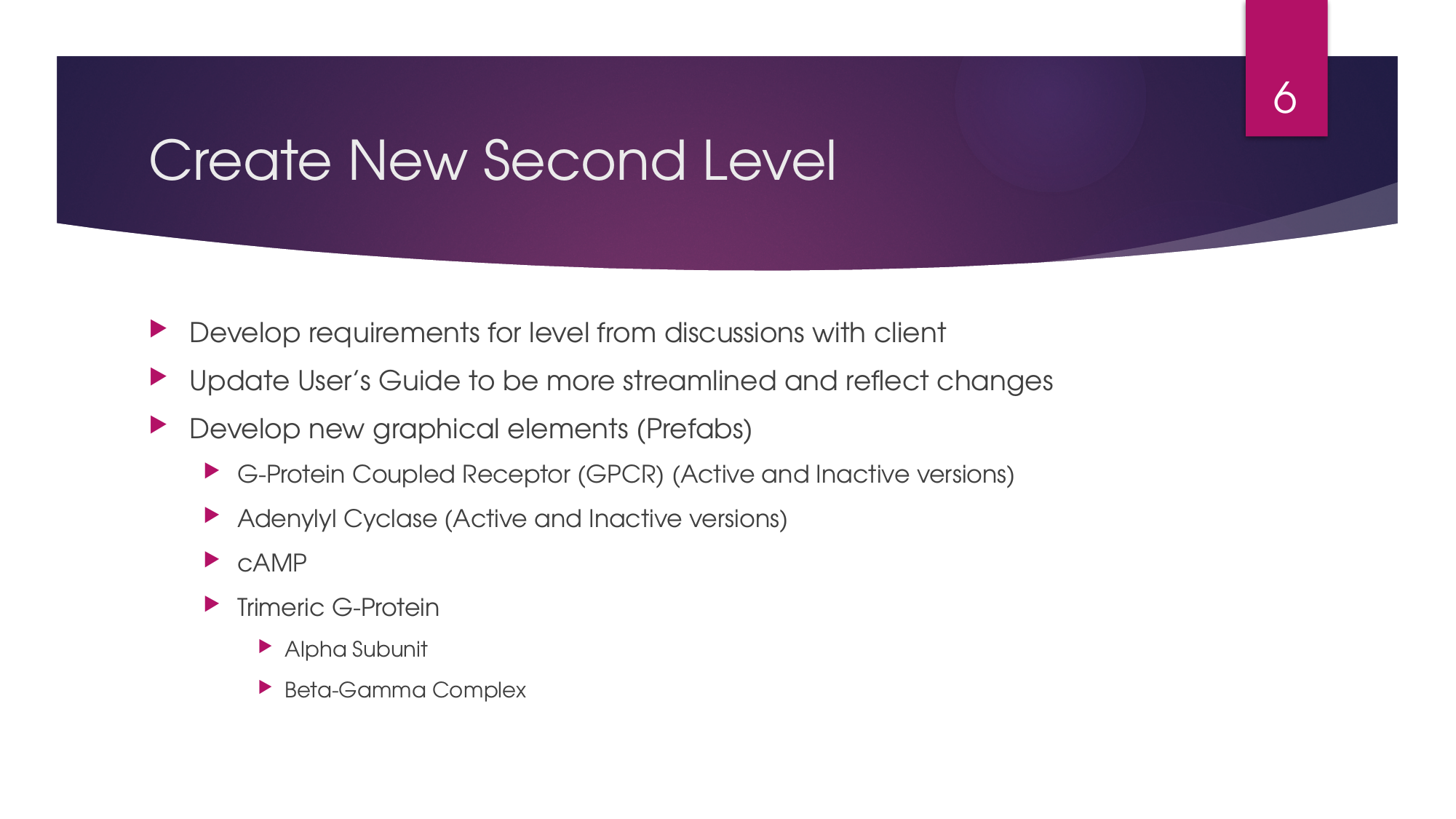

6
# Create New Second Level
Develop requirements for level from discussions with client
Update User’s Guide to be more streamlined and reflect changes
Develop new graphical elements (Prefabs)
G-Protein Coupled Receptor (GPCR) (Active and Inactive versions)
Adenylyl Cyclase (Active and Inactive versions)
cAMP
Trimeric G-Protein
Alpha Subunit
Beta-Gamma Complex